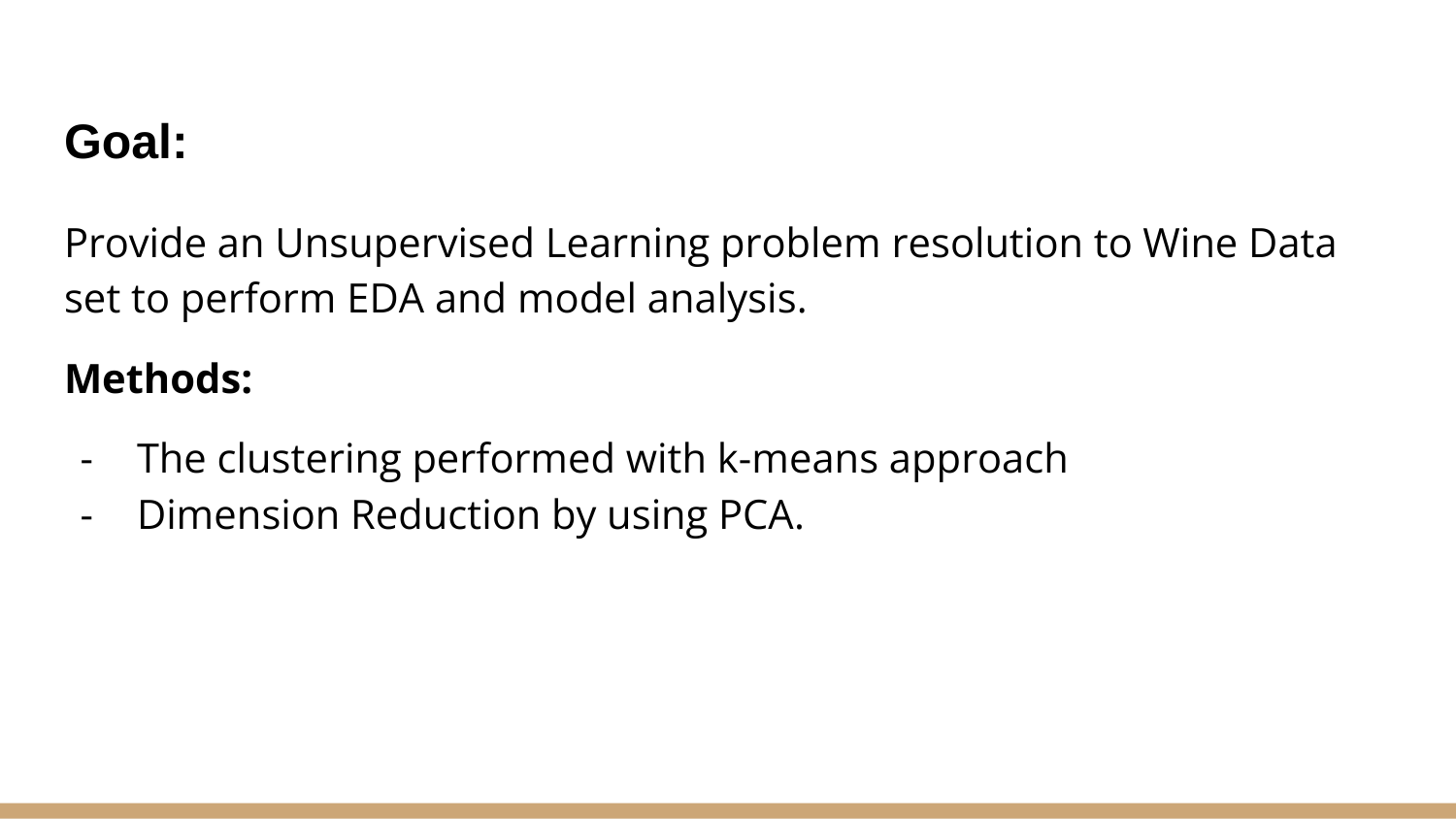

# Goal:
Provide an Unsupervised Learning problem resolution to Wine Data set to perform EDA and model analysis.
Methods:
The clustering performed with k-means approach
Dimension Reduction by using PCA.